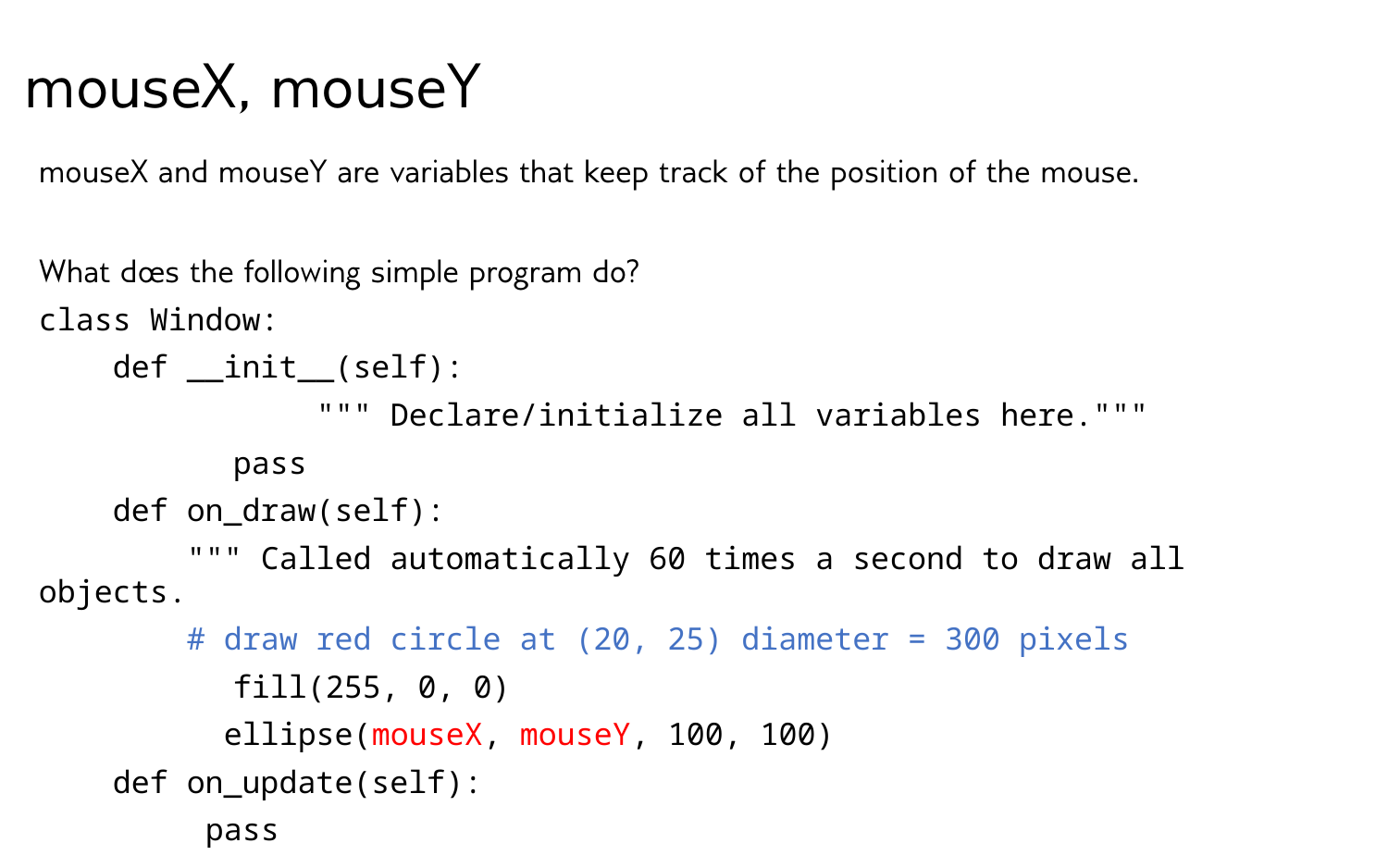

mouseX, mouseY
mouseX and mouseY are variables that keep track of the position of the mouse.

What does the following simple program do?
class Window:
    def __init__(self):
		""" Declare/initialize all variables here."""
	   pass
    def on_draw(self):
        """ Called automatically 60 times a second to draw all objects.
        # draw red circle at (20, 25) diameter = 300 pixels
	   fill(255, 0, 0)
          ellipse(mouseX, mouseY, 100, 100)
    def on_update(self):
         pass